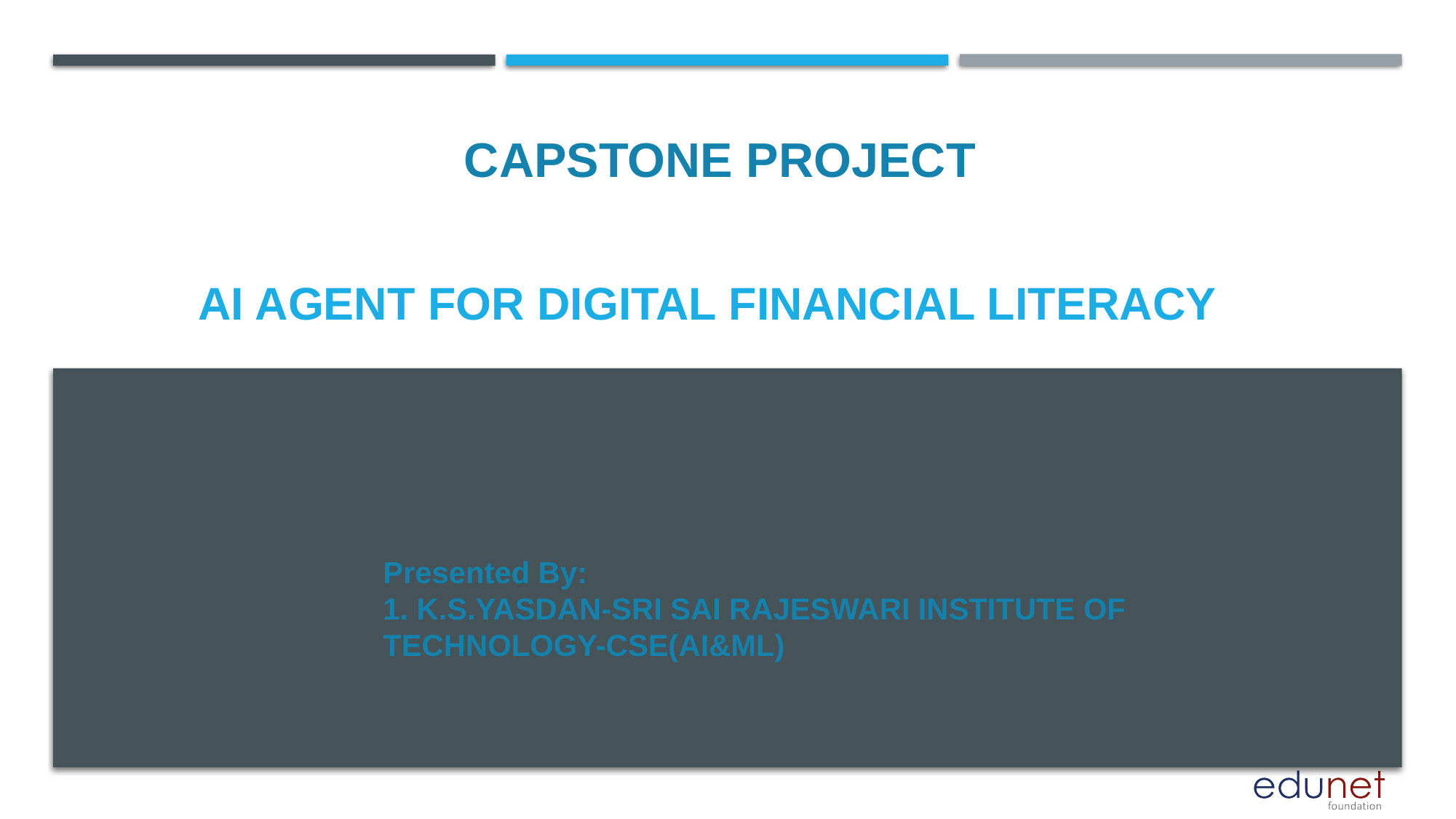

CAPSTONE PROJECT
# AI AGENT FOR DIGITAL FINANCIAL LITERACY
Presented By:
1. K.S.YASDAN-SRI SAI RAJESWARI INSTITUTE OF TECHNOLOGY-CSE(AI&ML)